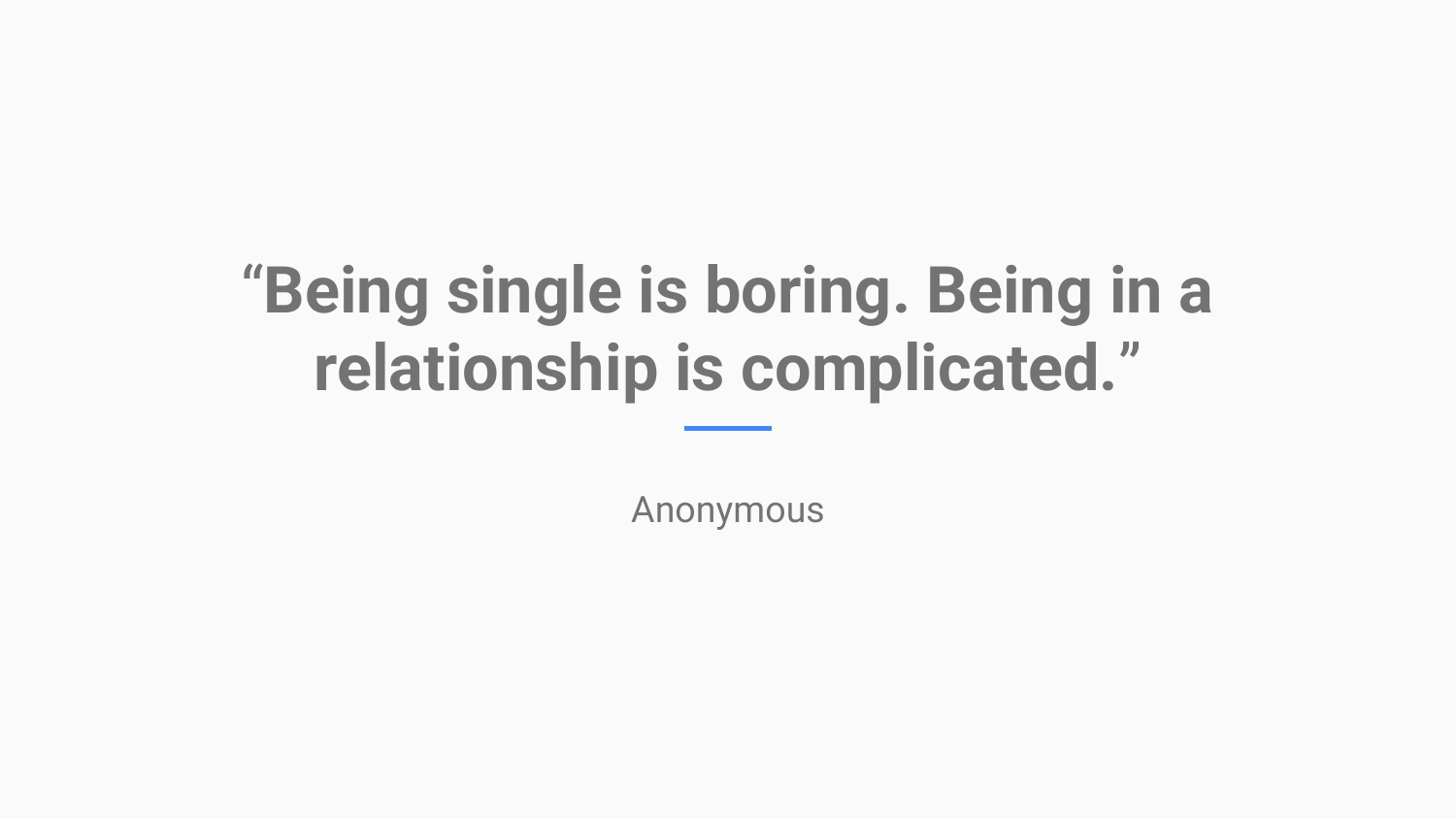

“Being single is boring. Being in a relationship is complicated.”
Anonymous